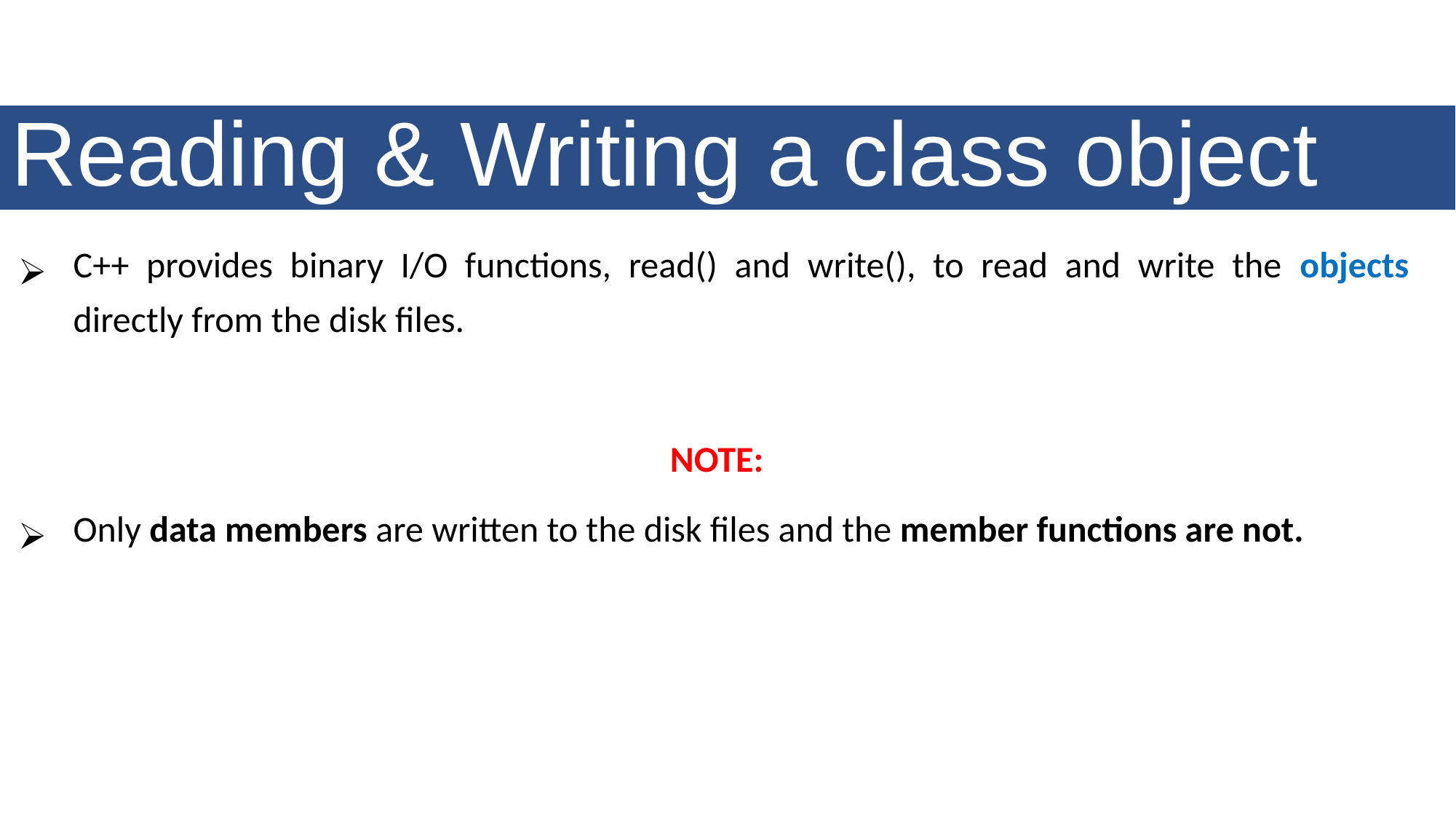

# Reading & Writing a class object
C++ provides binary I/O functions, read() and write(), to read and write the objects directly from the disk files.

NOTE:
Only data members are written to the disk files and the member functions are not.